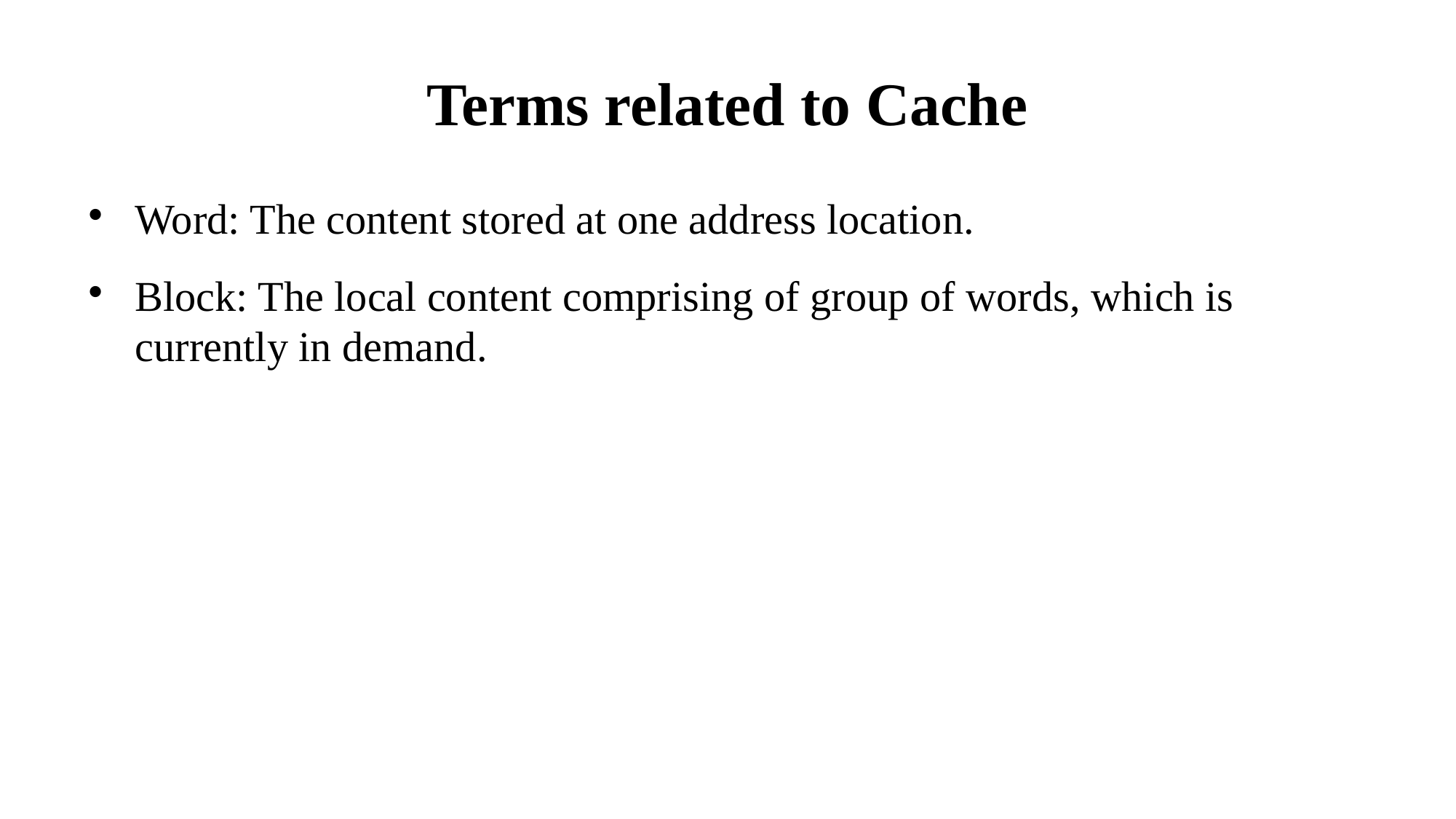

Terms related to Cache
Word: The content stored at one address location.
Block: The local content comprising of group of words, which is currently in demand.